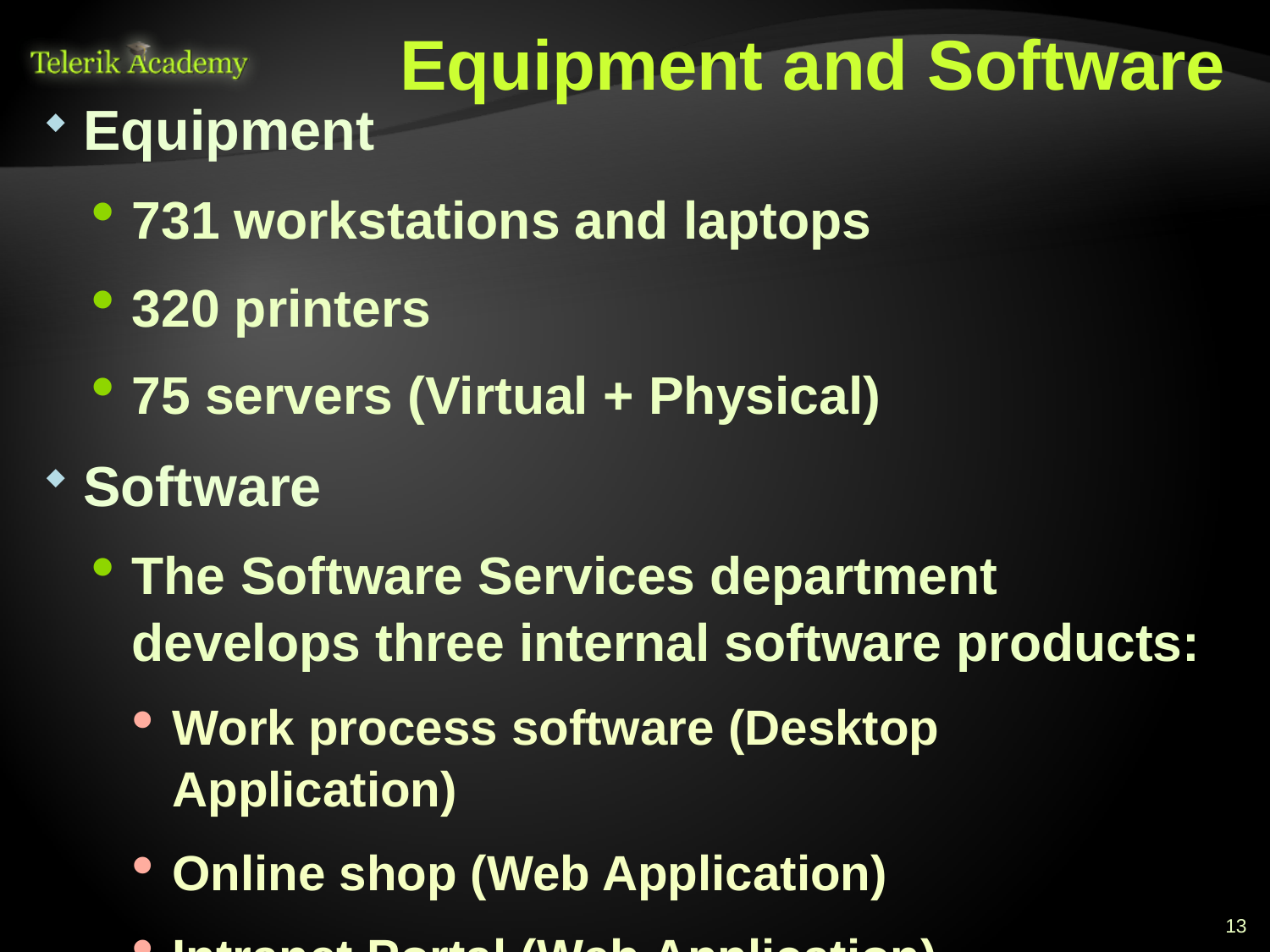

# Equipment and Software
Equipment
731 workstations and laptops
320 printers
75 servers (Virtual + Physical)
Software
The Software Services department develops three internal software products:
Work process software (Desktop Application)
Online shop (Web Application)
Intranet Portal (Web Application)

13